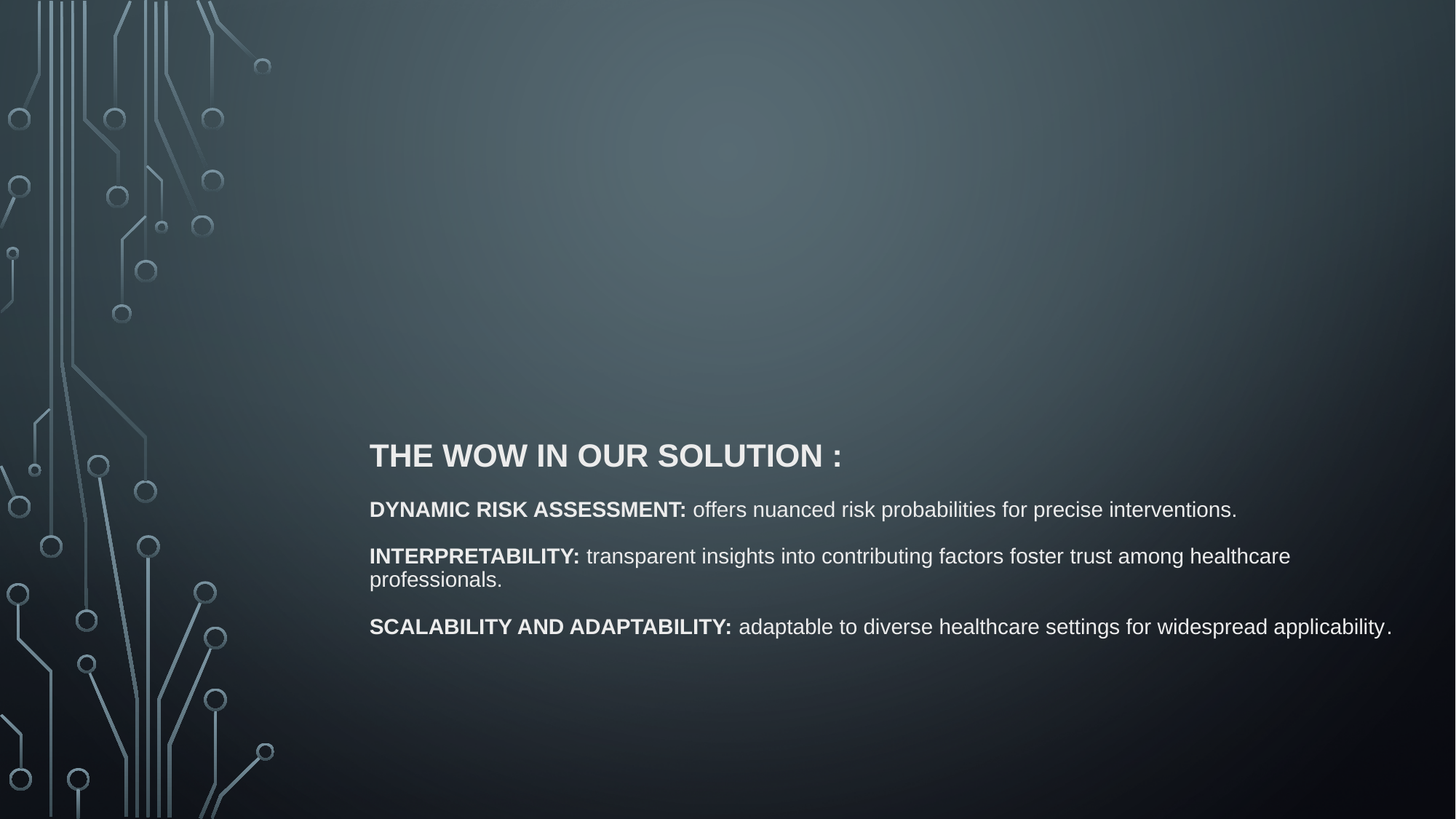

# The Wow in Our Solution : DYNAMIC RISK ASSESSMENT: offers nuanced risk probabilities for precise interventions. INTERPRETABILITY: transparent insights into contributing factors foster trust among healthcare professionals. SCALABILITY AND ADAPTABILITY: adaptable to diverse healthcare settings for widespread applicability.